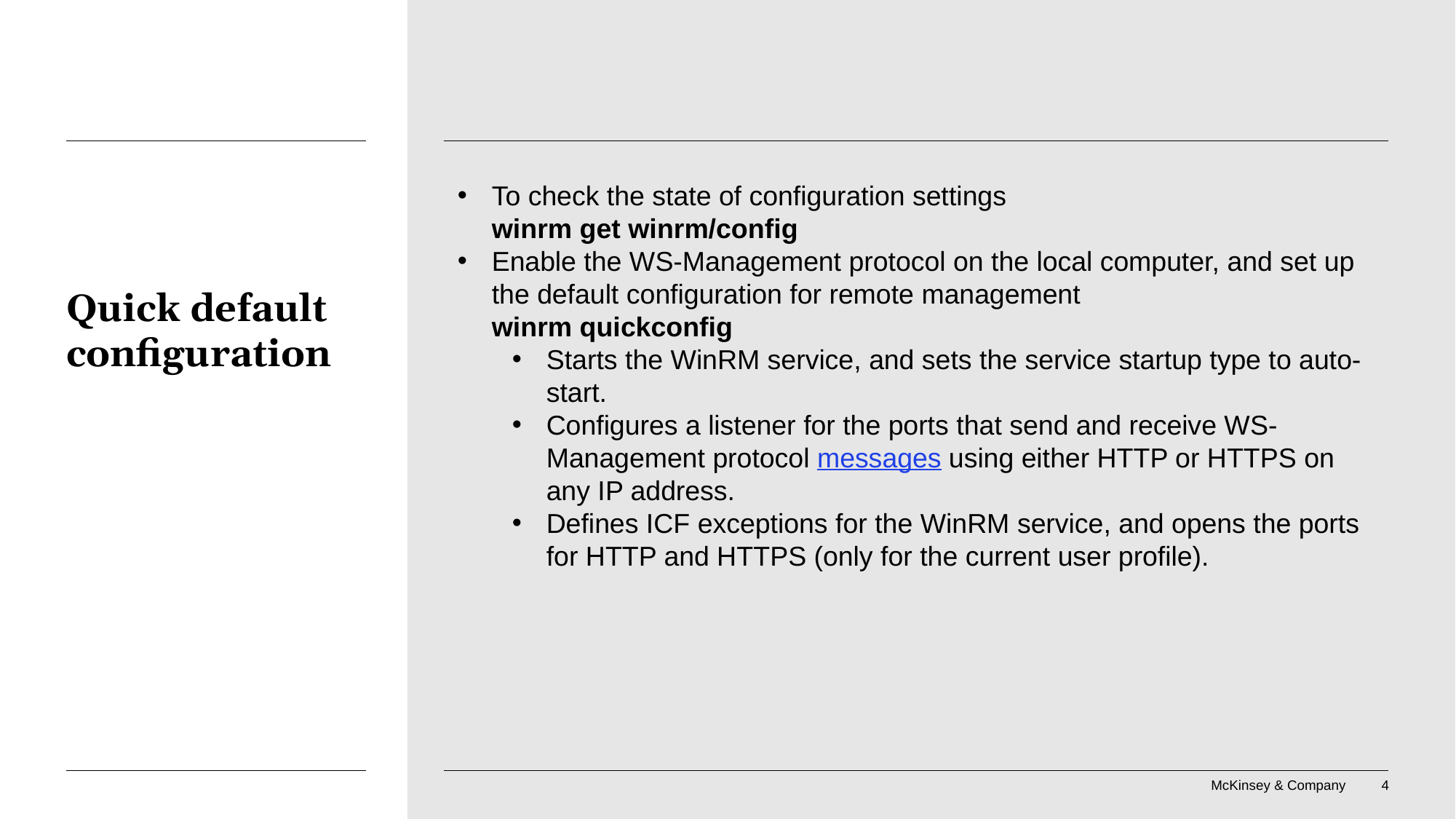

To check the state of configuration settings
winrm get winrm/config
Enable the WS-Management protocol on the local computer, and set up the default configuration for remote management
winrm quickconfig
Starts the WinRM service, and sets the service startup type to auto-start.
Configures a listener for the ports that send and receive WS-Management protocol messages using either HTTP or HTTPS on any IP address.
Defines ICF exceptions for the WinRM service, and opens the ports for HTTP and HTTPS (only for the current user profile).

# Quick default configuration